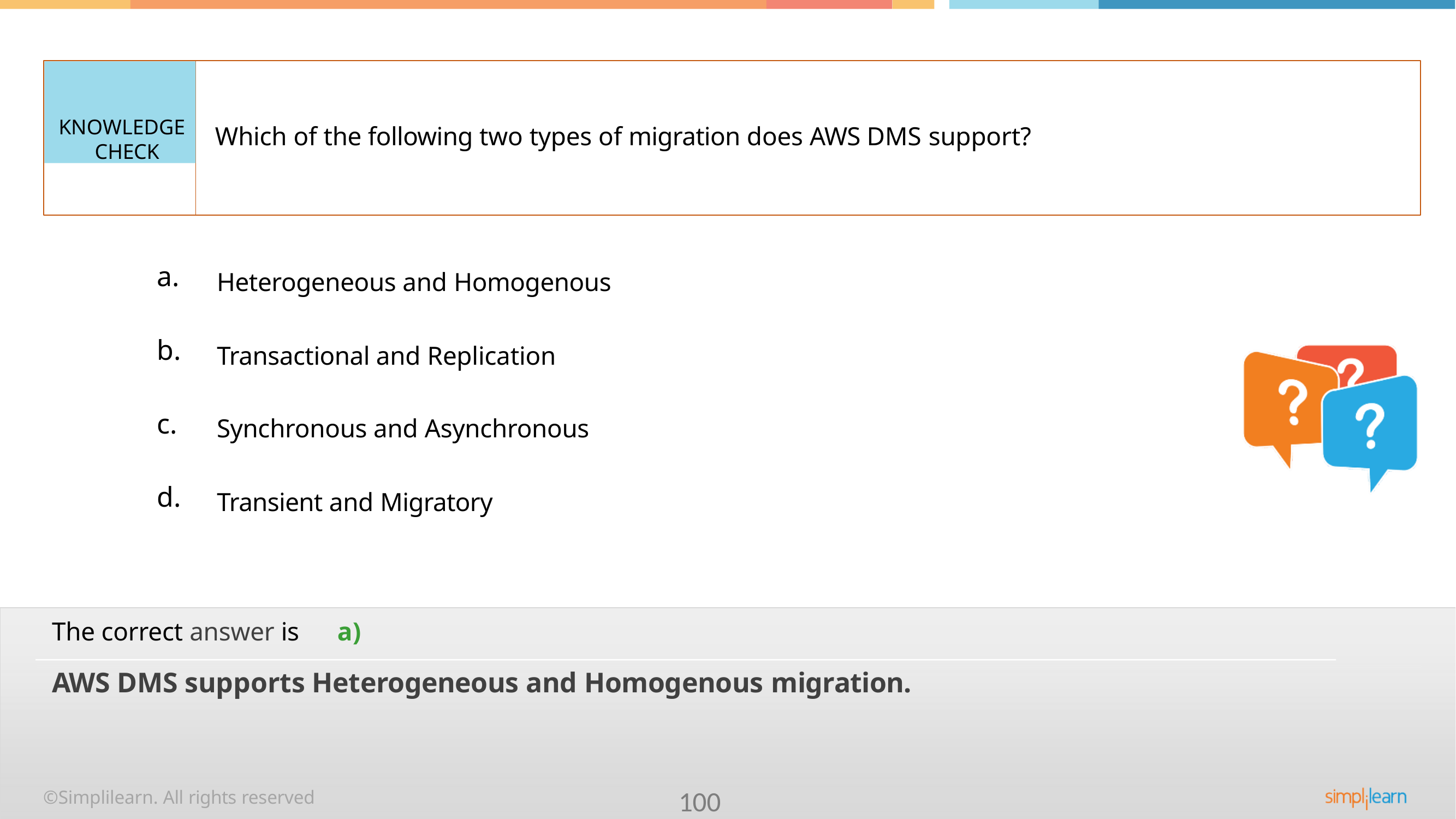

KNOWLEDGE  CHECK
Which of the following two types of migration does AWS DMS support?
a.
Heterogeneous and Homogenous
b.
Transactional and Replication

c.
Synchronous and Asynchronous
d.
Transient and Migratory

The correct answer is	a)
AWS DMS supports Heterogeneous and Homogenous migration.
©Simplilearn. All rights reserved
100